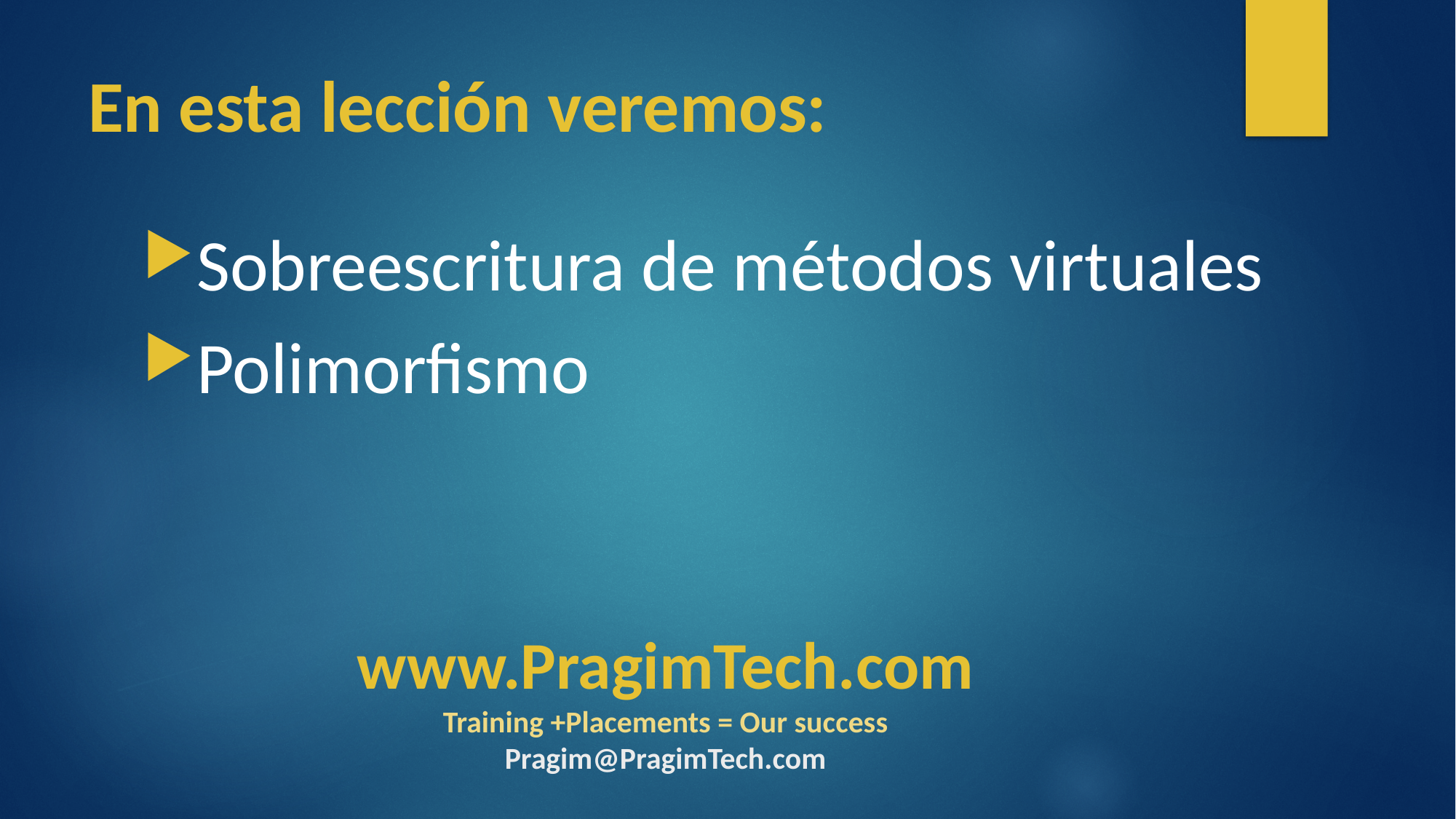

# En esta lección veremos:
Sobreescritura de métodos virtuales
Polimorfismo
www.PragimTech.com
Training +Placements = Our success
Pragim@PragimTech.com